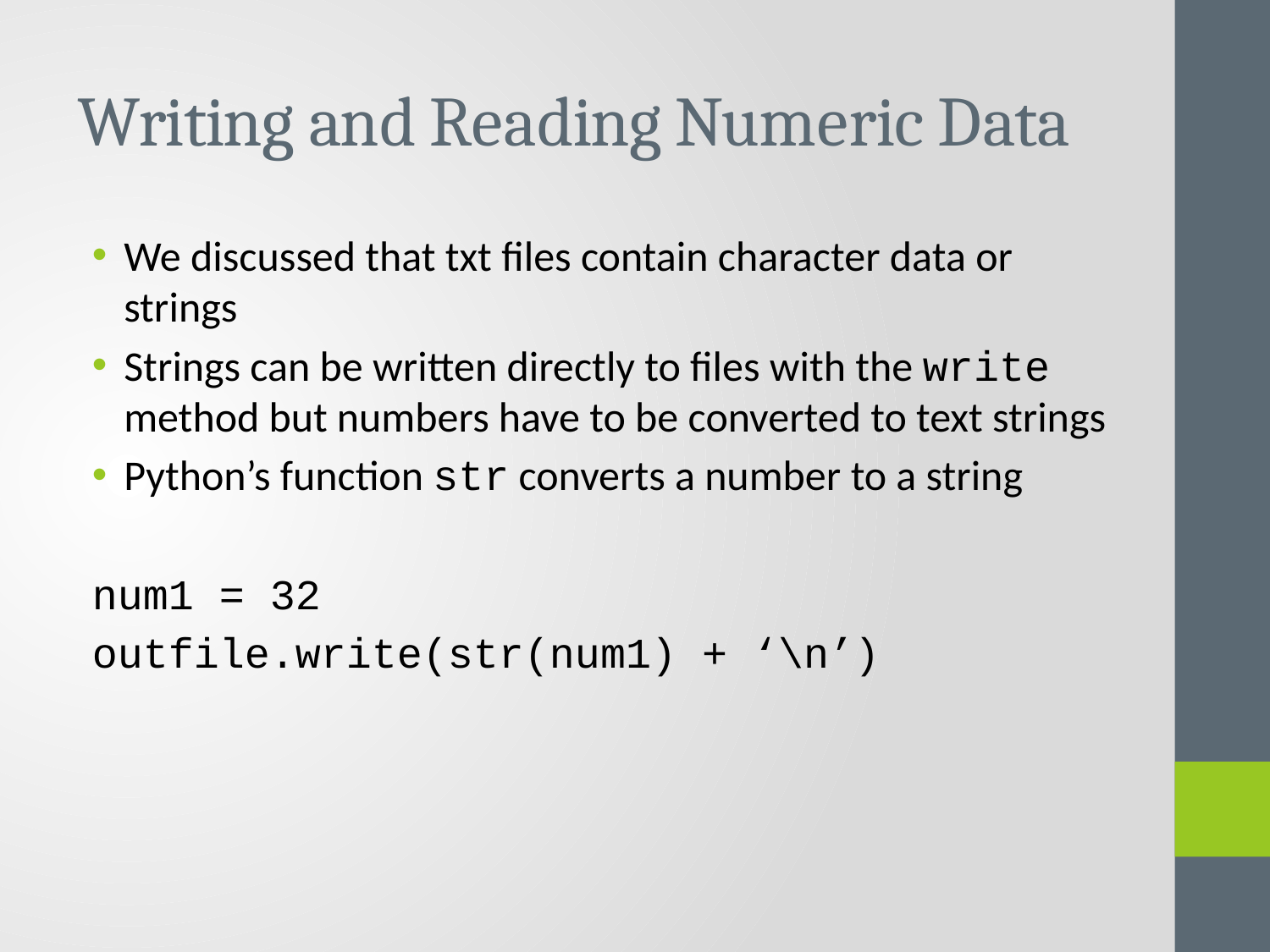

# Writing and Reading Numeric Data
We discussed that txt files contain character data or strings
Strings can be written directly to files with the write method but numbers have to be converted to text strings
Python’s function str converts a number to a string

num1 = 32
outfile.write(str(num1) + ‘\n’)